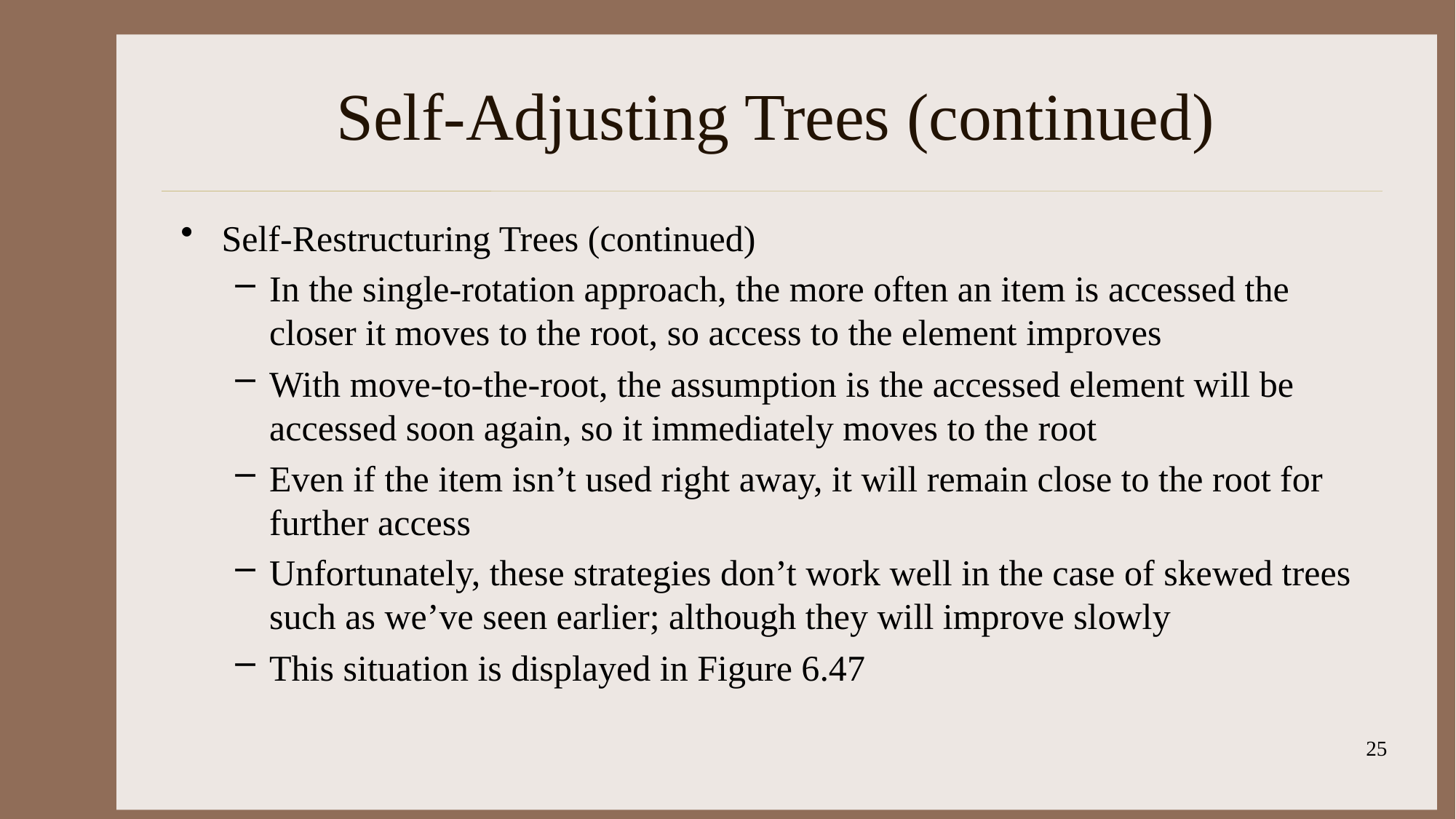

# Self-Adjusting Trees (continued)
Self-Restructuring Trees (continued)
In the single-rotation approach, the more often an item is accessed the closer it moves to the root, so access to the element improves
With move-to-the-root, the assumption is the accessed element will be accessed soon again, so it immediately moves to the root
Even if the item isn’t used right away, it will remain close to the root for further access
Unfortunately, these strategies don’t work well in the case of skewed trees such as we’ve seen earlier; although they will improve slowly
This situation is displayed in Figure 6.47

25